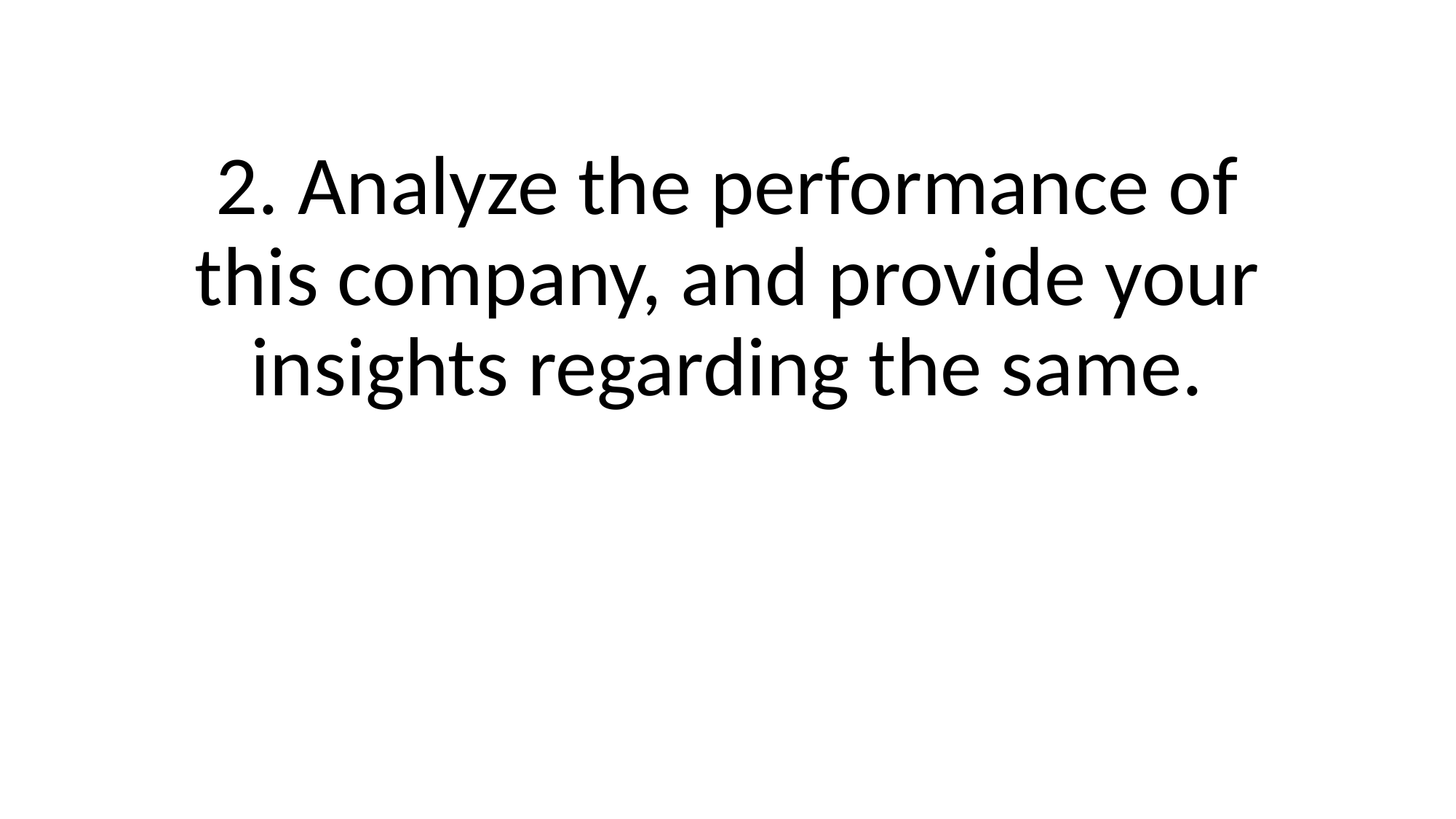

# 2. Analyze the performance of this company, and provide your insights regarding the same.